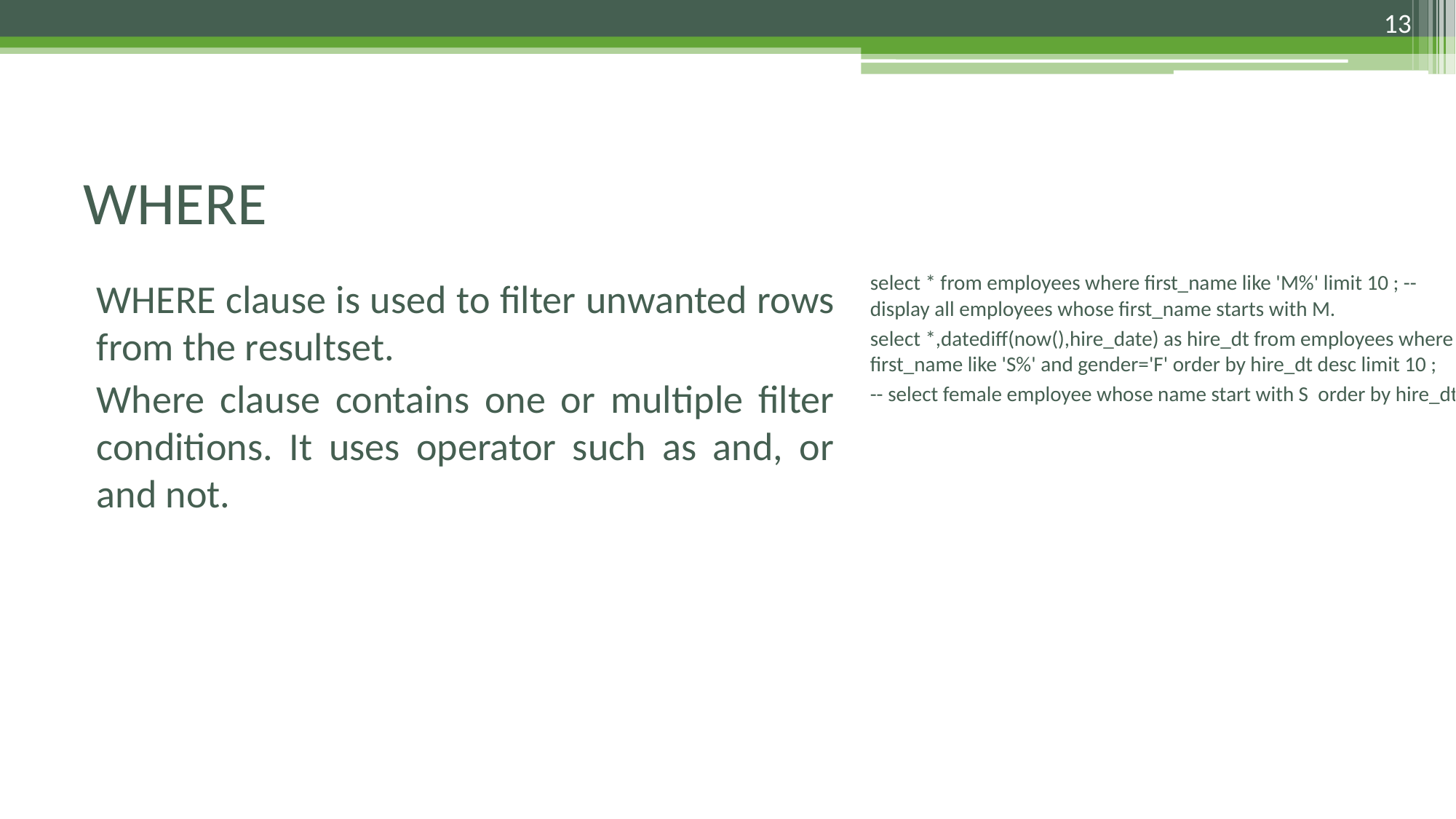

13
# WHERE
select * from employees where first_name like 'M%' limit 10 ; -- display all employees whose first_name starts with M.
select *,datediff(now(),hire_date) as hire_dt from employees where first_name like 'S%' and gender='F' order by hire_dt desc limit 10 ;
-- select female employee whose name start with S  order by hire_dt

WHERE clause is used to filter unwanted rows from the resultset.
Where clause contains one or multiple filter conditions. It uses operator such as and, or and not.